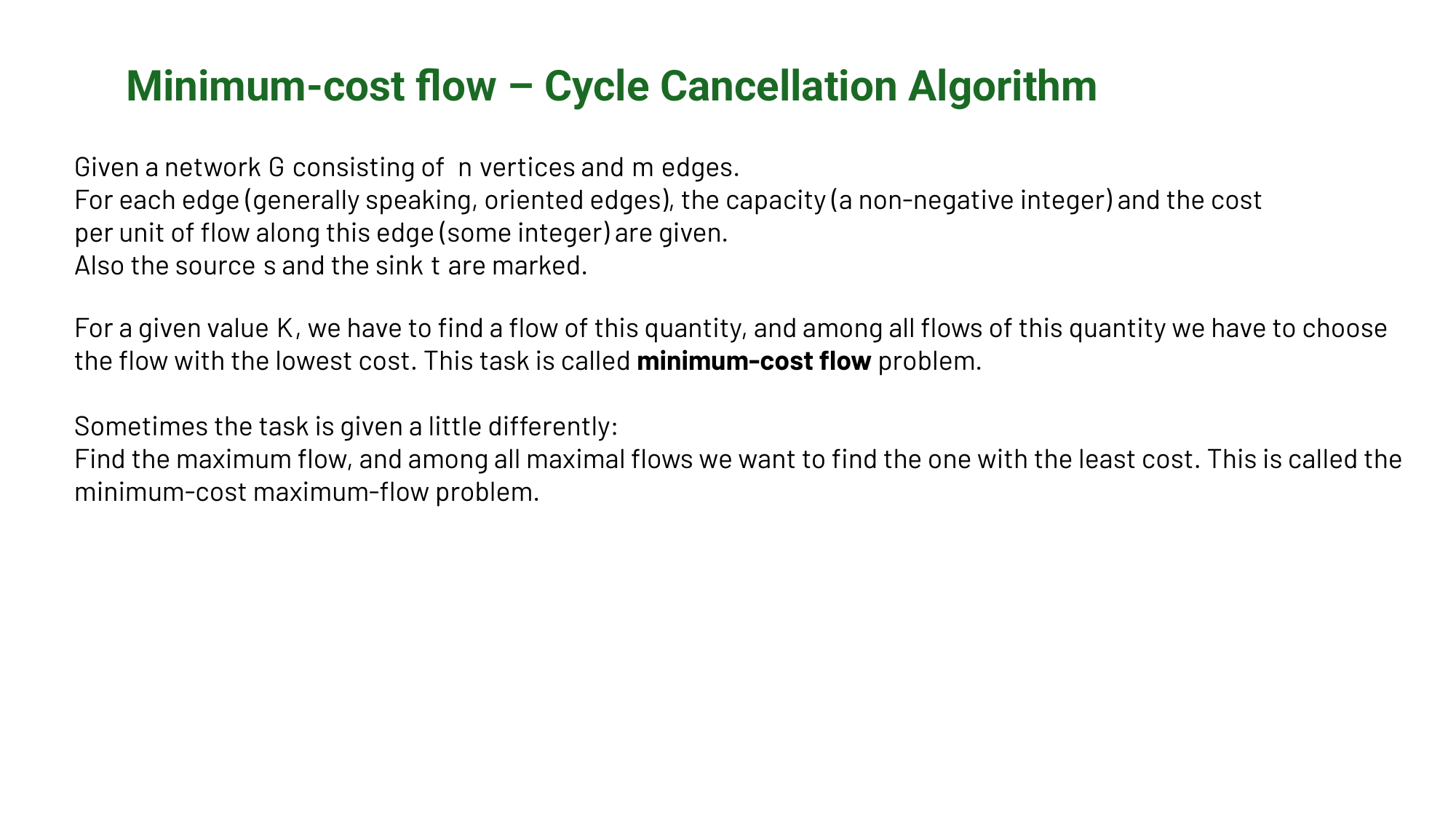

Minimum-cost flow – Cycle Cancellation Algorithm
Given a network  G  consisting of   n  vertices and  m  edges.
For each edge (generally speaking, oriented edges), the capacity (a non-negative integer) and the cost per unit of flow along this edge (some integer) are given.
Also the source  s and the sink  t  are marked.
For a given value  K , we have to find a flow of this quantity, and among all flows of this quantity we have to choose the flow with the lowest cost. This task is called minimum-cost flow problem.

Sometimes the task is given a little differently:
Find the maximum flow, and among all maximal flows we want to find the one with the least cost. This is called the minimum-cost maximum-flow problem.